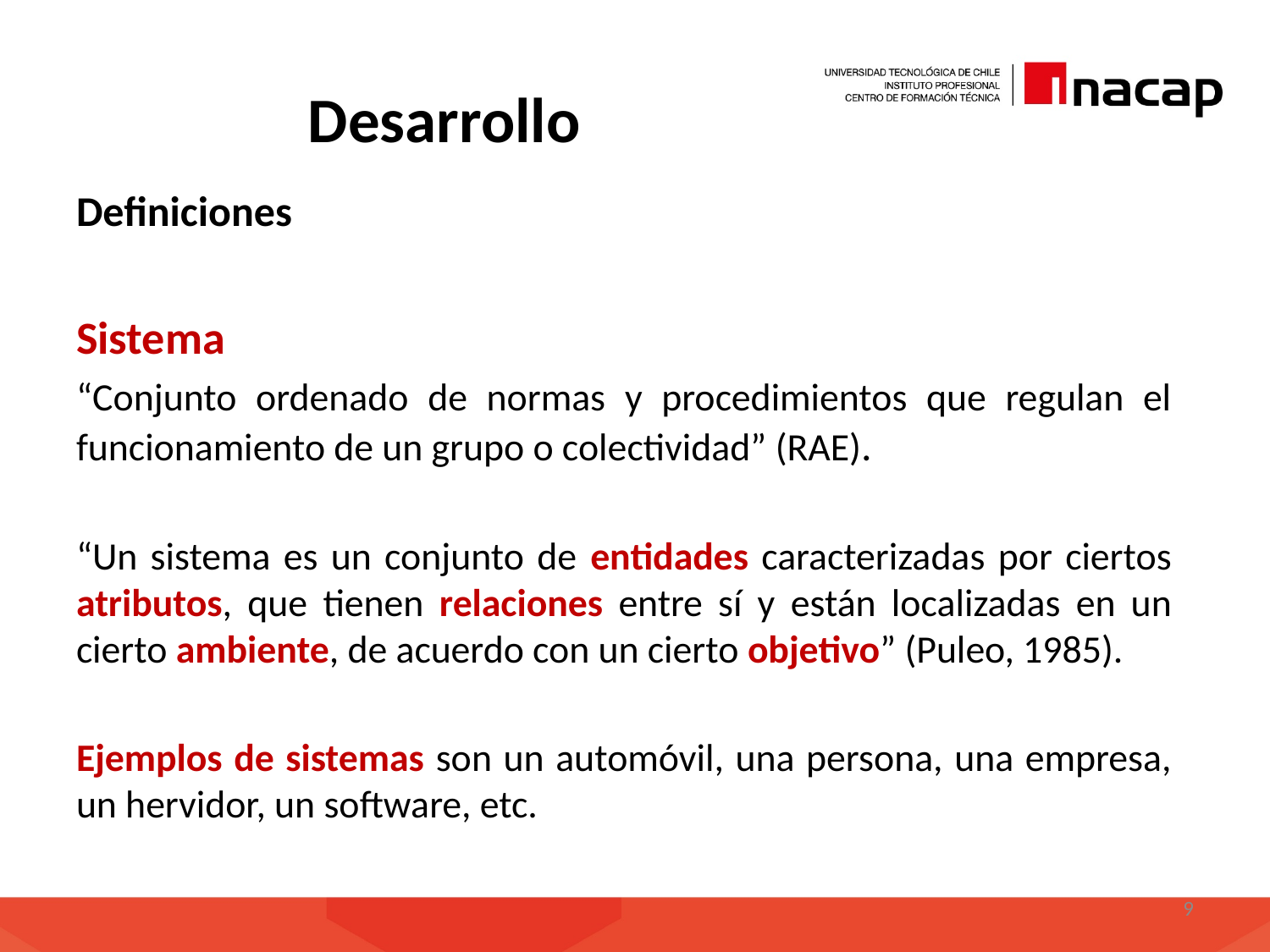

# Desarrollo
Definiciones
Sistema
“Conjunto ordenado de normas y procedimientos que regulan el funcionamiento de un grupo o colectividad” (RAE).

“Un sistema es un conjunto de entidades caracterizadas por ciertos atributos, que tienen relaciones entre sí y están localizadas en un cierto ambiente, de acuerdo con un cierto objetivo” (Puleo, 1985).

Ejemplos de sistemas son un automóvil, una persona, una empresa, un hervidor, un software, etc.

9